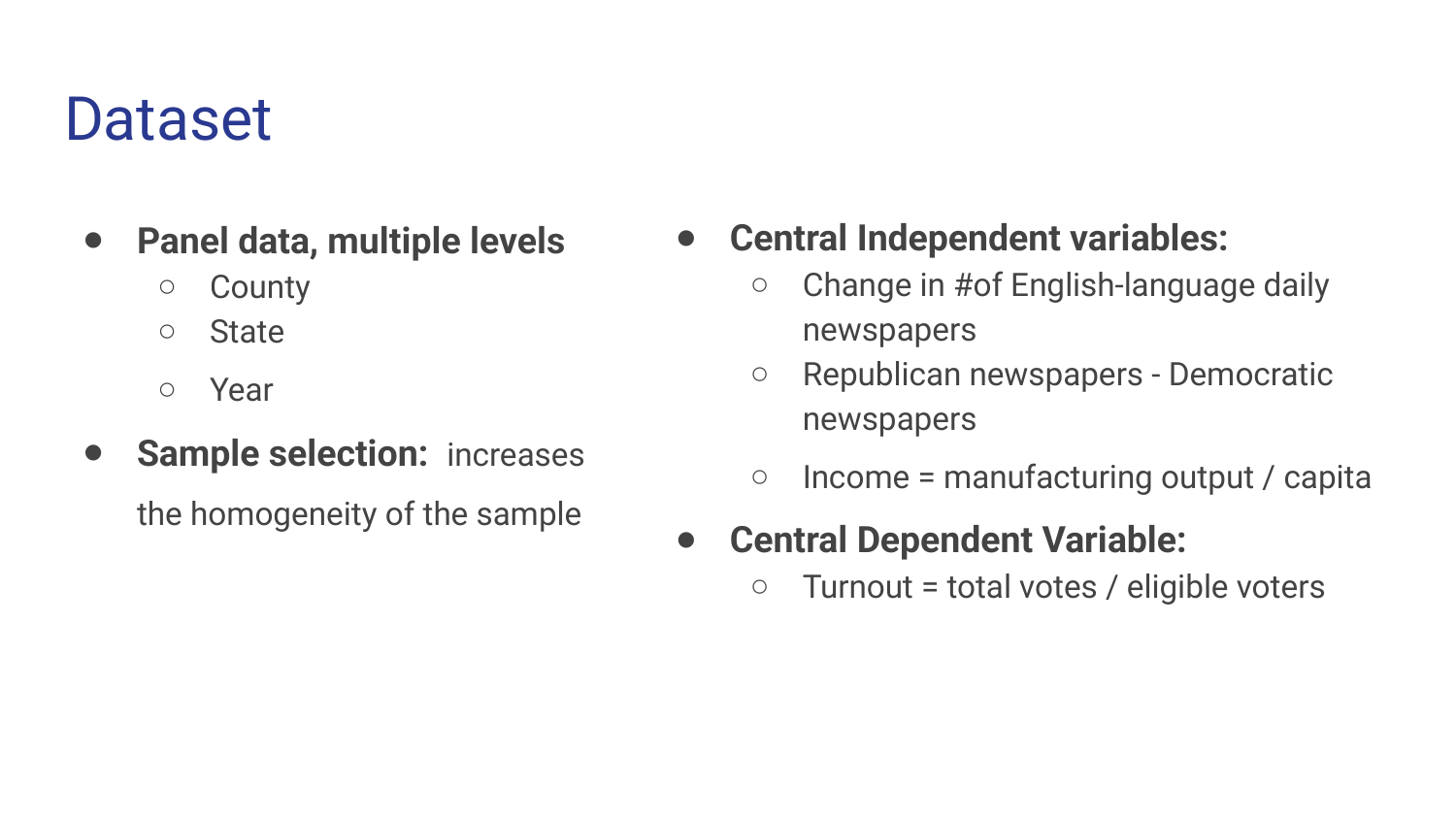

# Dataset
Central Independent variables:
Change in #of English-language daily newspapers
Republican newspapers - Democratic newspapers
Income = manufacturing output / capita
Central Dependent Variable:
Turnout = total votes / eligible voters
Panel data, multiple levels
County
State
Year
Sample selection:  increases the homogeneity of the sample